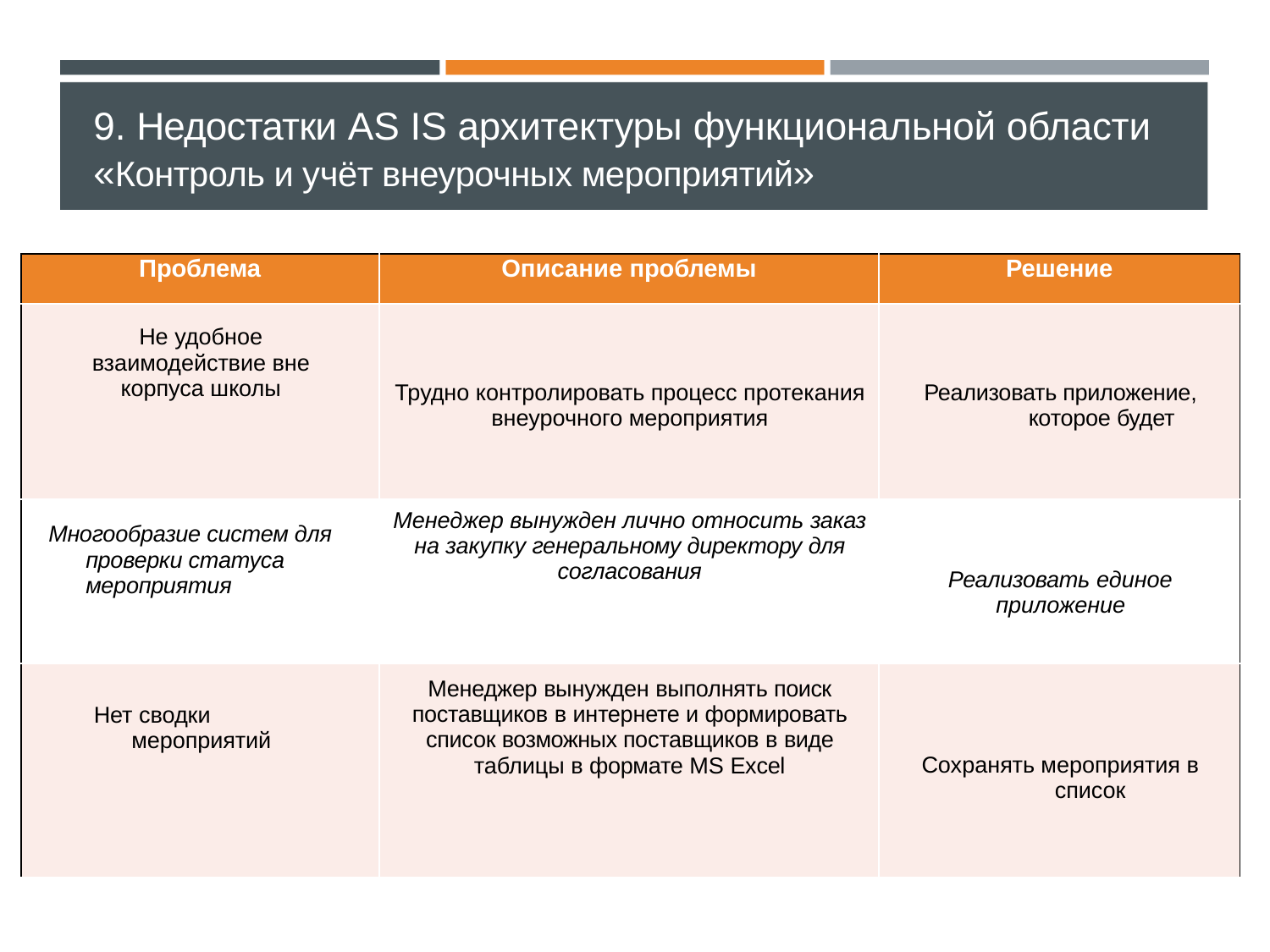

# 9. Недостатки AS IS архитектуры функциональной области
«Контроль и учёт внеурочных мероприятий»
| Проблема | Описание проблемы | Решение |
| --- | --- | --- |
| Не удобное взаимодействие вне корпуса школы | Трудно контролировать процесс протекания внеурочного мероприятия | Реализовать приложение, которое будет |
| Многообразие систем для проверки статуса мероприятия | Менеджер вынужден лично относить заказ на закупку генеральному директору для согласования | Реализовать единое приложение |
| Нет сводки мероприятий | Менеджер вынужден выполнять поиск поставщиков в интернете и формировать список возможных поставщиков в виде таблицы в формате MS Excel | Сохранять мероприятия в список |